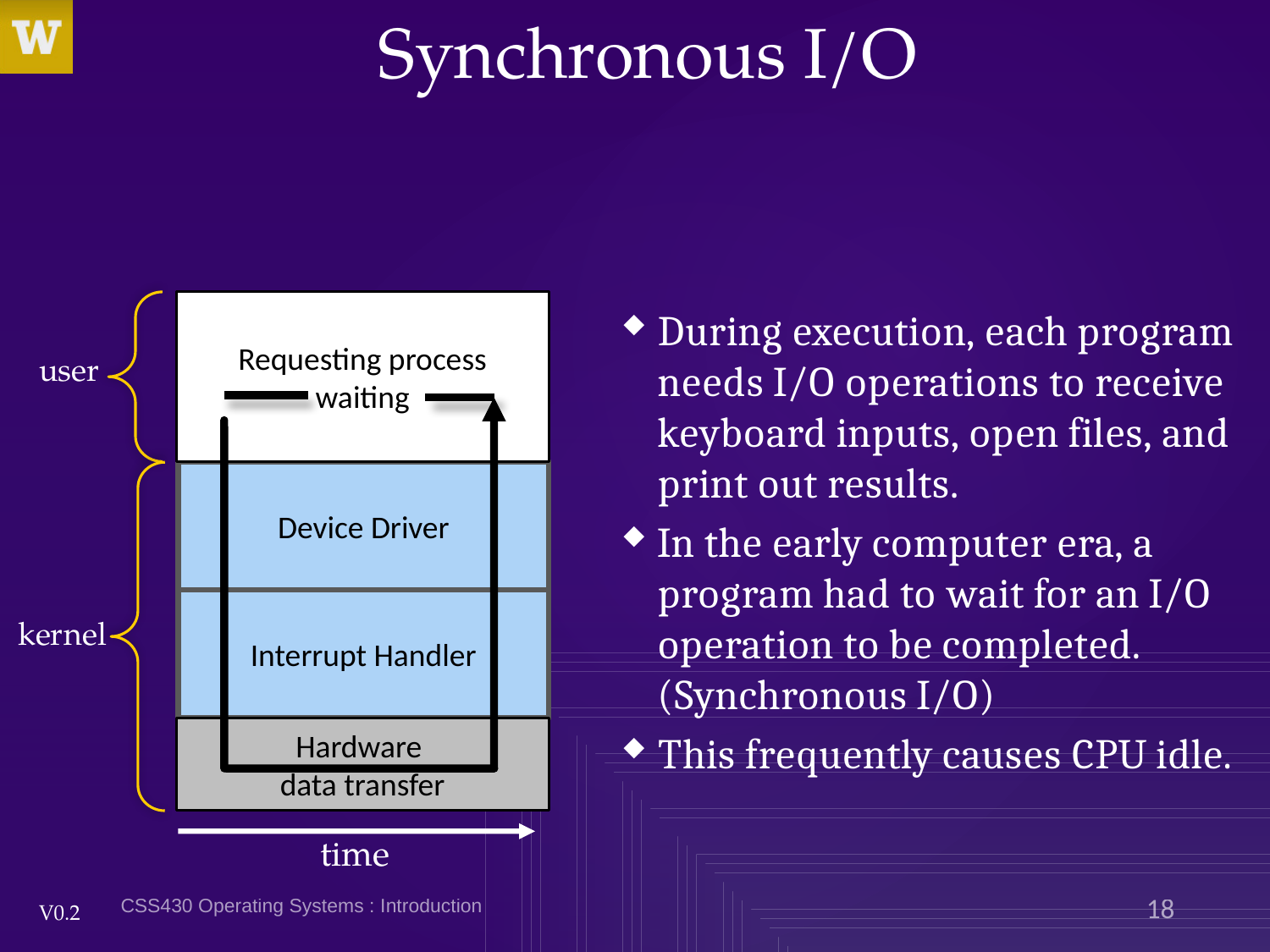

# Synchronous I/O
During execution, each program needs I/O operations to receive keyboard inputs, open files, and print out results.
In the early computer era, a program had to wait for an I/O operation to be completed. (Synchronous I/O)
This frequently causes CPU idle.

Requesting process
waiting
user

Device Driver

Interrupt Handler
kernel
Hardware
data transfer

time

CSS430 Operating Systems : Introduction
18